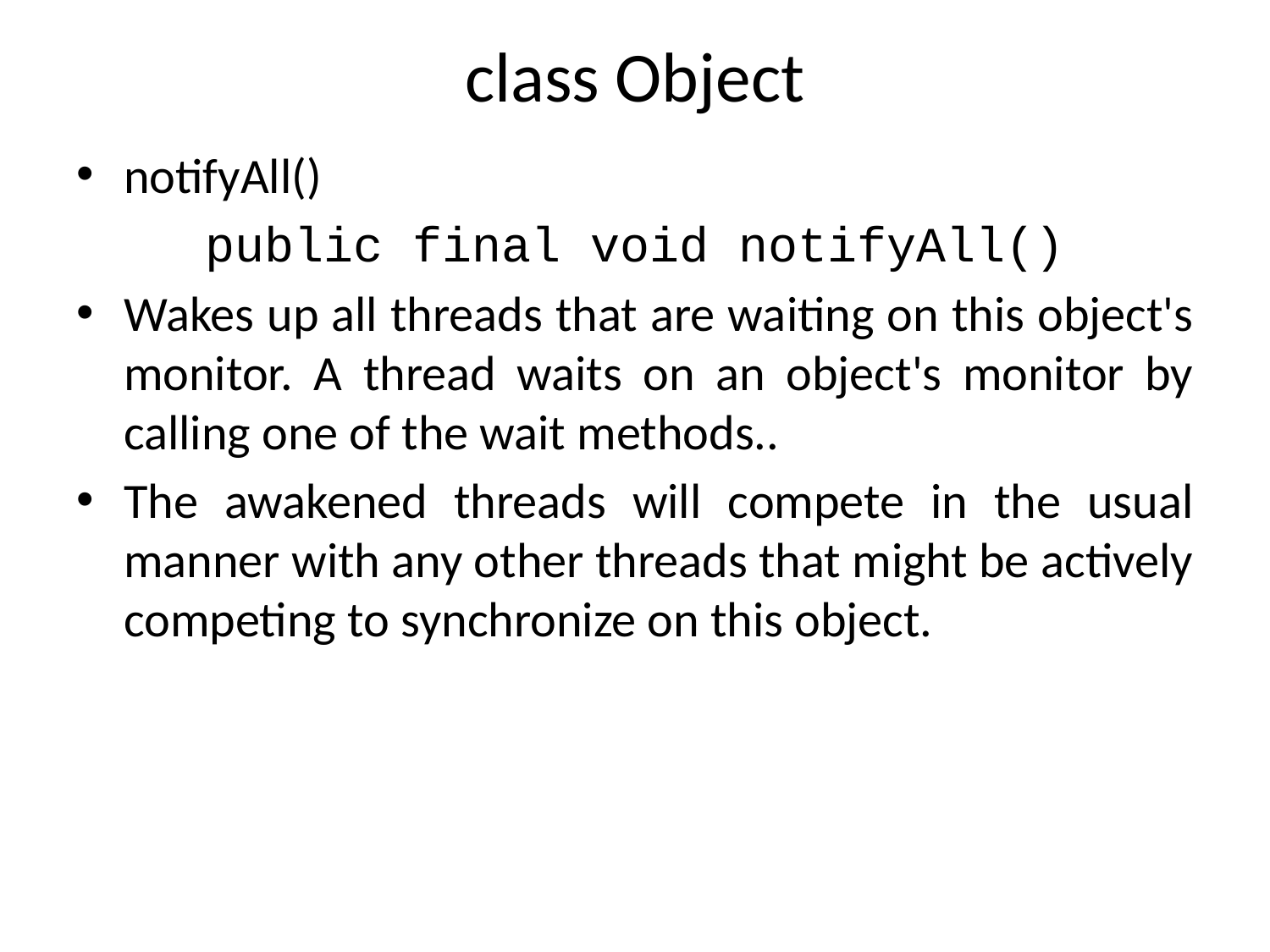

# class Object
notifyAll()
public final void notifyAll()
Wakes up all threads that are waiting on this object's monitor. A thread waits on an object's monitor by calling one of the wait methods..
The awakened threads will compete in the usual manner with any other threads that might be actively competing to synchronize on this object.